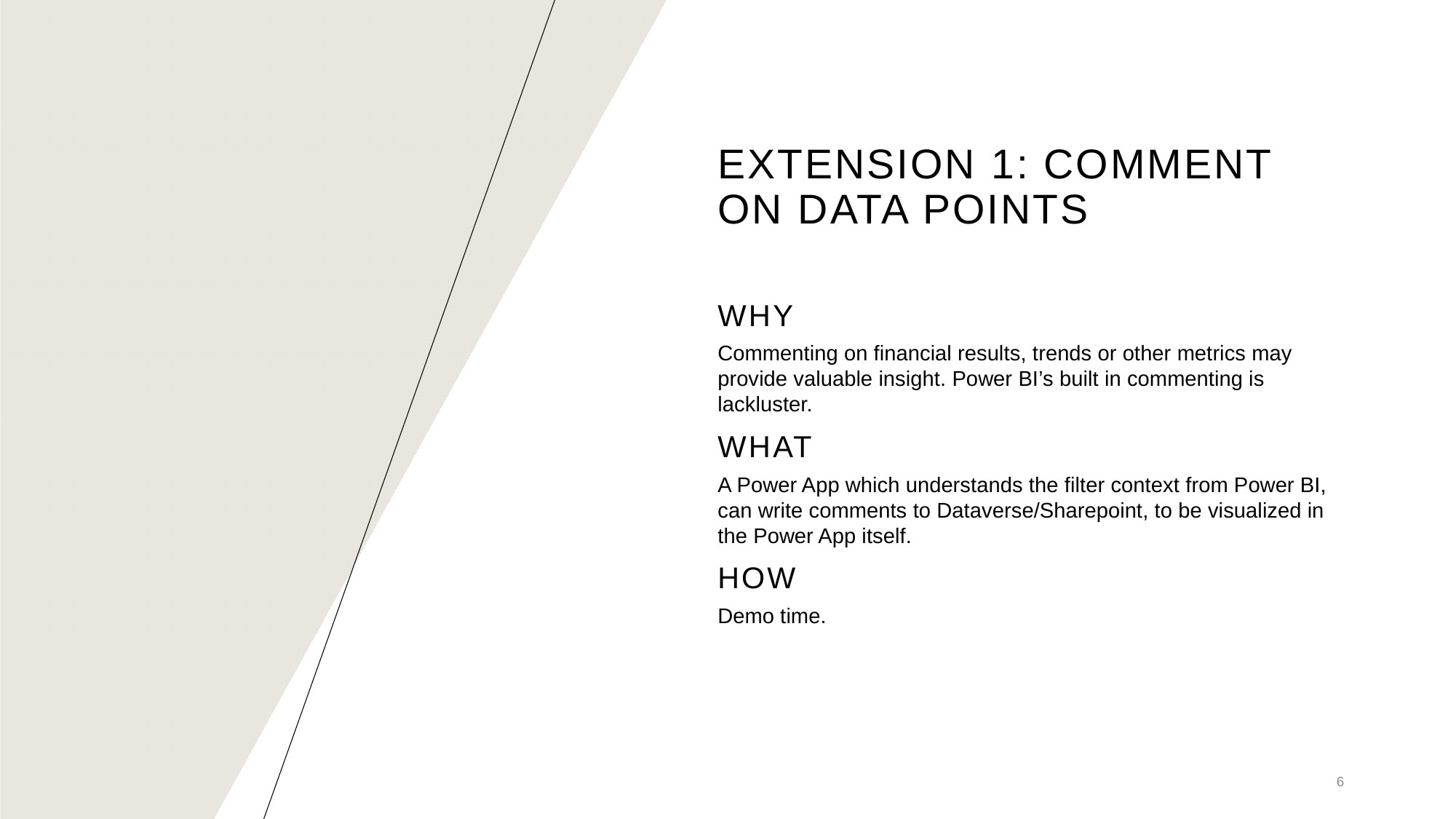

# Extension 1: Comment on data points
Why
Commenting on financial results, trends or other metrics may provide valuable insight. Power BI’s built in commenting is lackluster.
What
A Power App which understands the filter context from Power BI, can write comments to Dataverse/Sharepoint, to be visualized in the Power App itself.
How
Demo time.
6